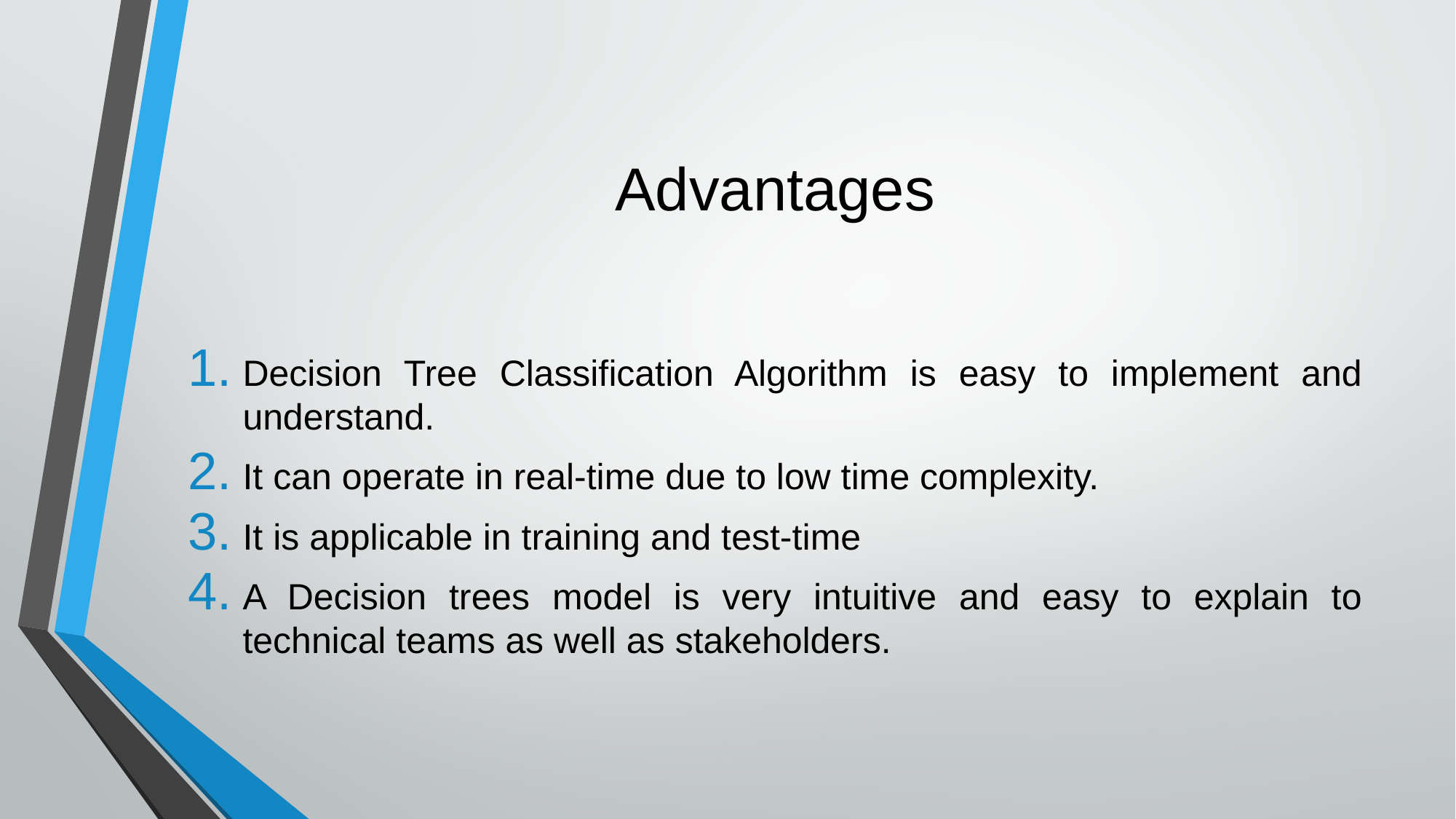

# Advantages
Decision Tree Classification Algorithm is easy to implement and understand.
It can operate in real-time due to low time complexity.
It is applicable in training and test-time
A Decision trees model is very intuitive and easy to explain to technical teams as well as stakeholders.